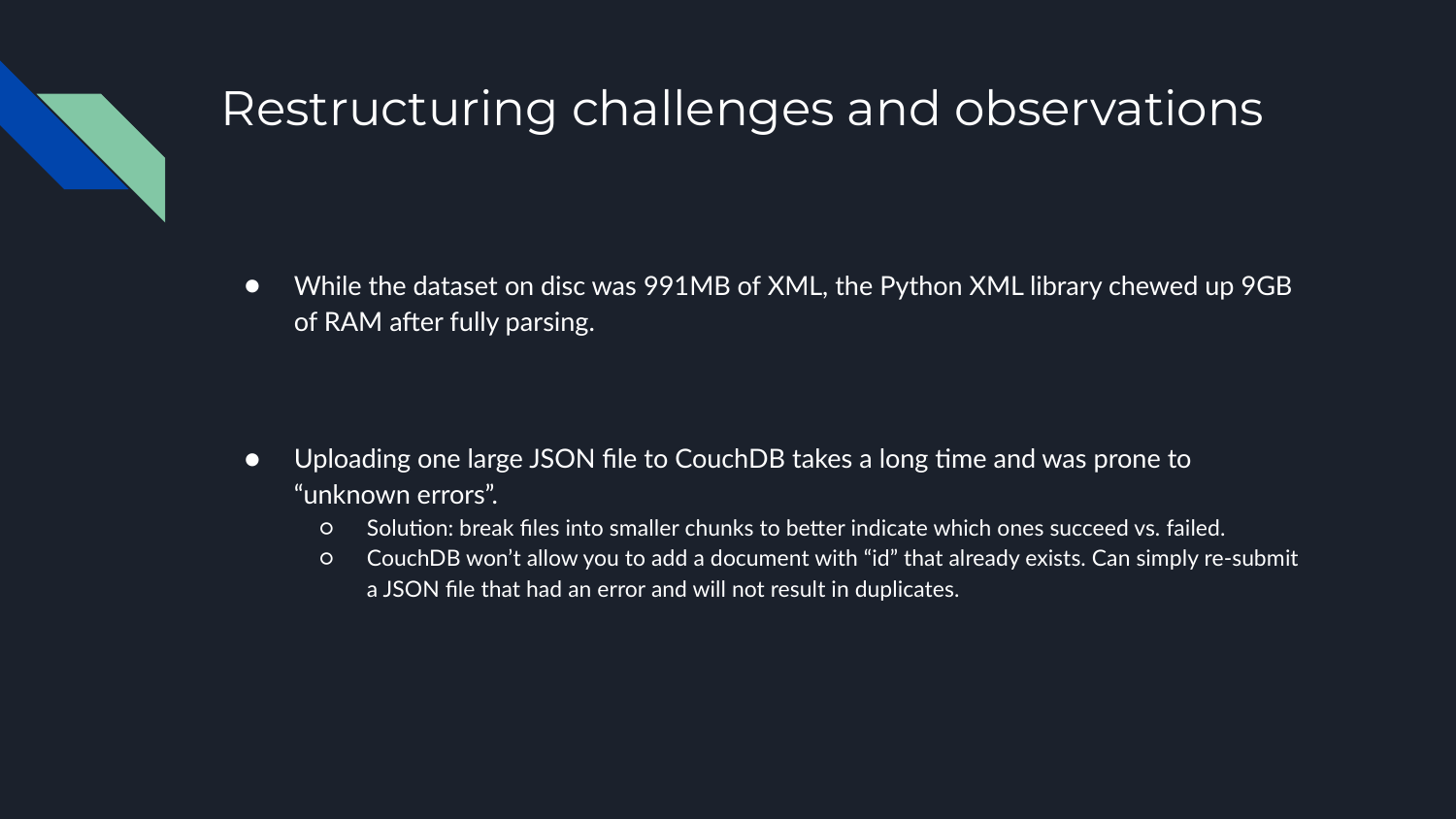

# Restructuring challenges and observations
While the dataset on disc was 991MB of XML, the Python XML library chewed up 9GB of RAM after fully parsing.

Uploading one large JSON file to CouchDB takes a long time and was prone to “unknown errors”.
Solution: break files into smaller chunks to better indicate which ones succeed vs. failed.
CouchDB won’t allow you to add a document with “id” that already exists. Can simply re-submit a JSON file that had an error and will not result in duplicates.